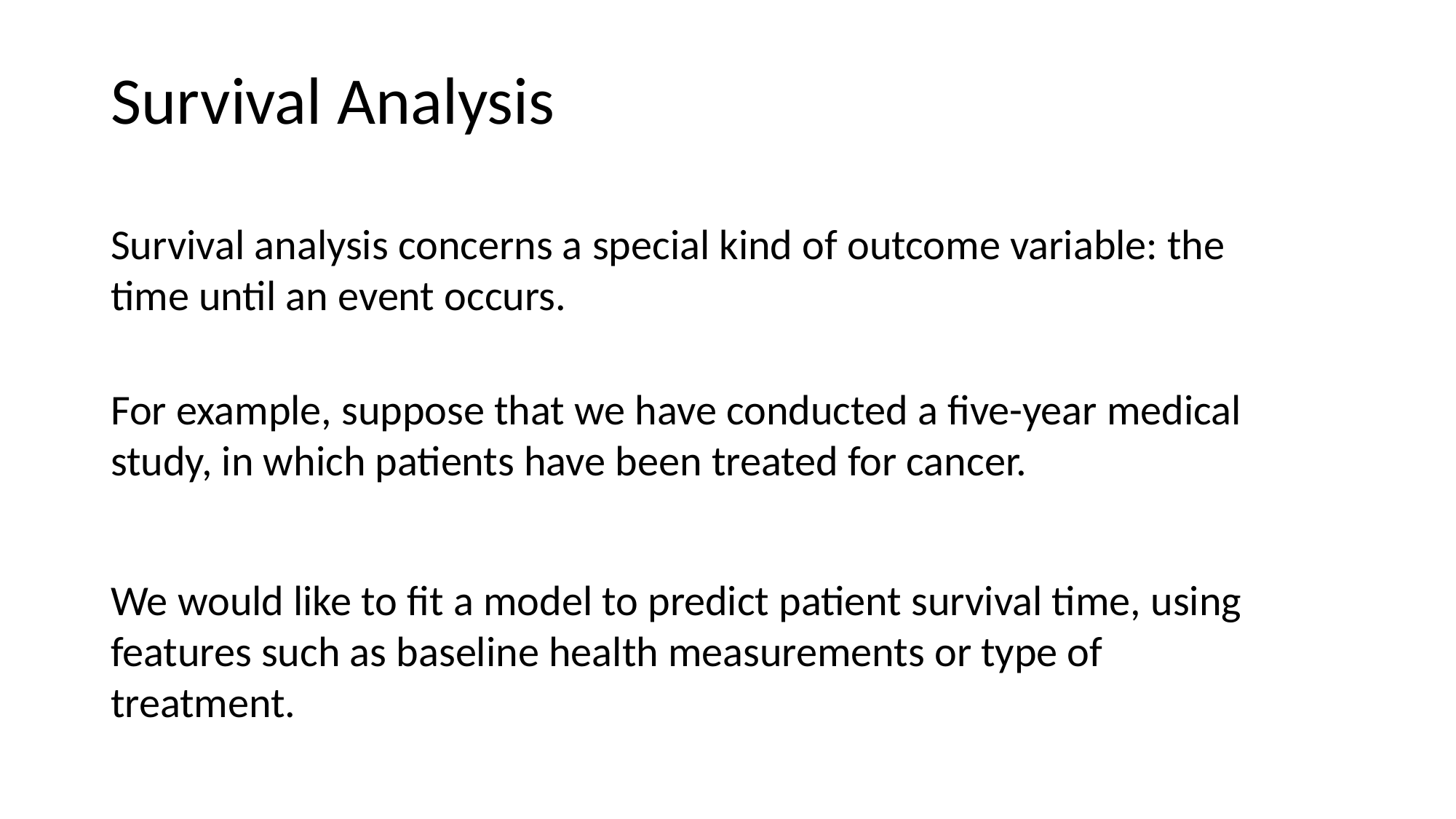

# Survival Analysis
Survival analysis concerns a special kind of outcome variable: the time until an event occurs.
For example, suppose that we have conducted a five-year medical study, in which patients have been treated for cancer.
We would like to fit a model to predict patient survival time, using features such as baseline health measurements or type of treatment.